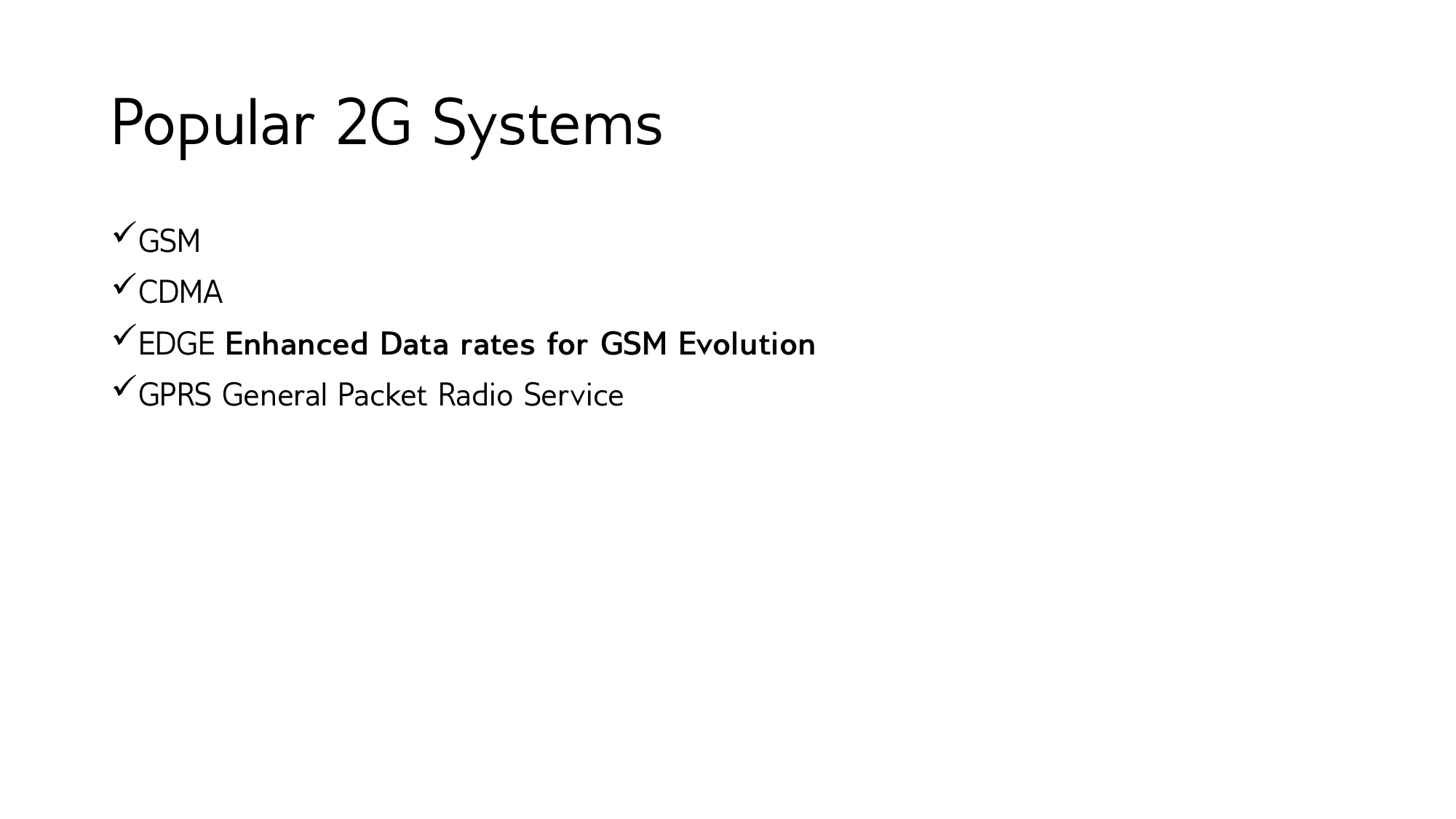

# Popular 2G Systems
GSM
CDMA
EDGE Enhanced Data rates for GSM Evolution
GPRS General Packet Radio Service